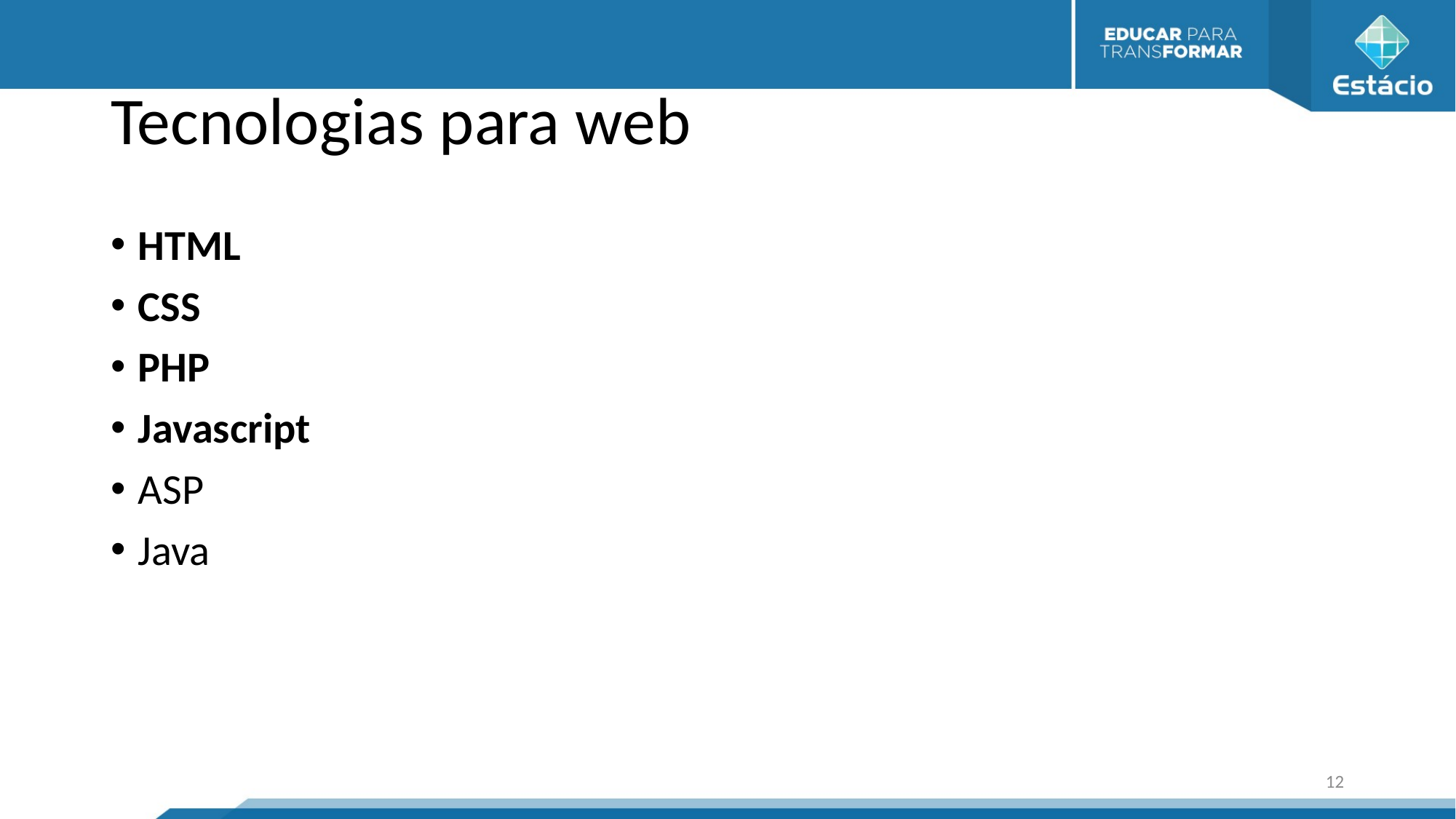

# Tecnologias para web
HTML
CSS
PHP
Javascript
ASP
Java
12